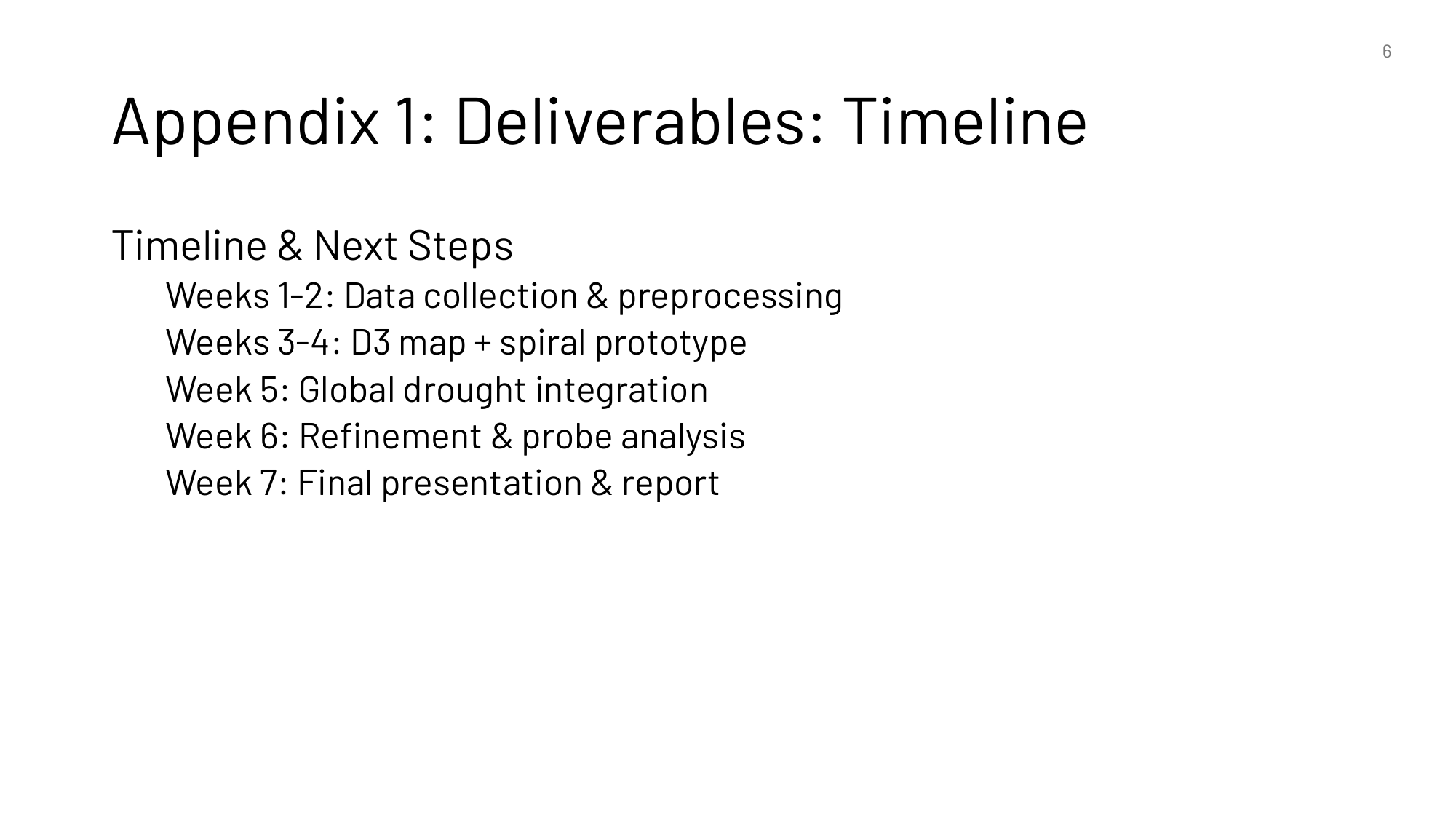

6
# Appendix 1: Deliverables: Timeline
Timeline & Next Steps
Weeks 1-2: Data collection & preprocessing
Weeks 3-4: D3 map + spiral prototype
Week 5: Global drought integration
Week 6: Refinement & probe analysis
Week 7: Final presentation & report